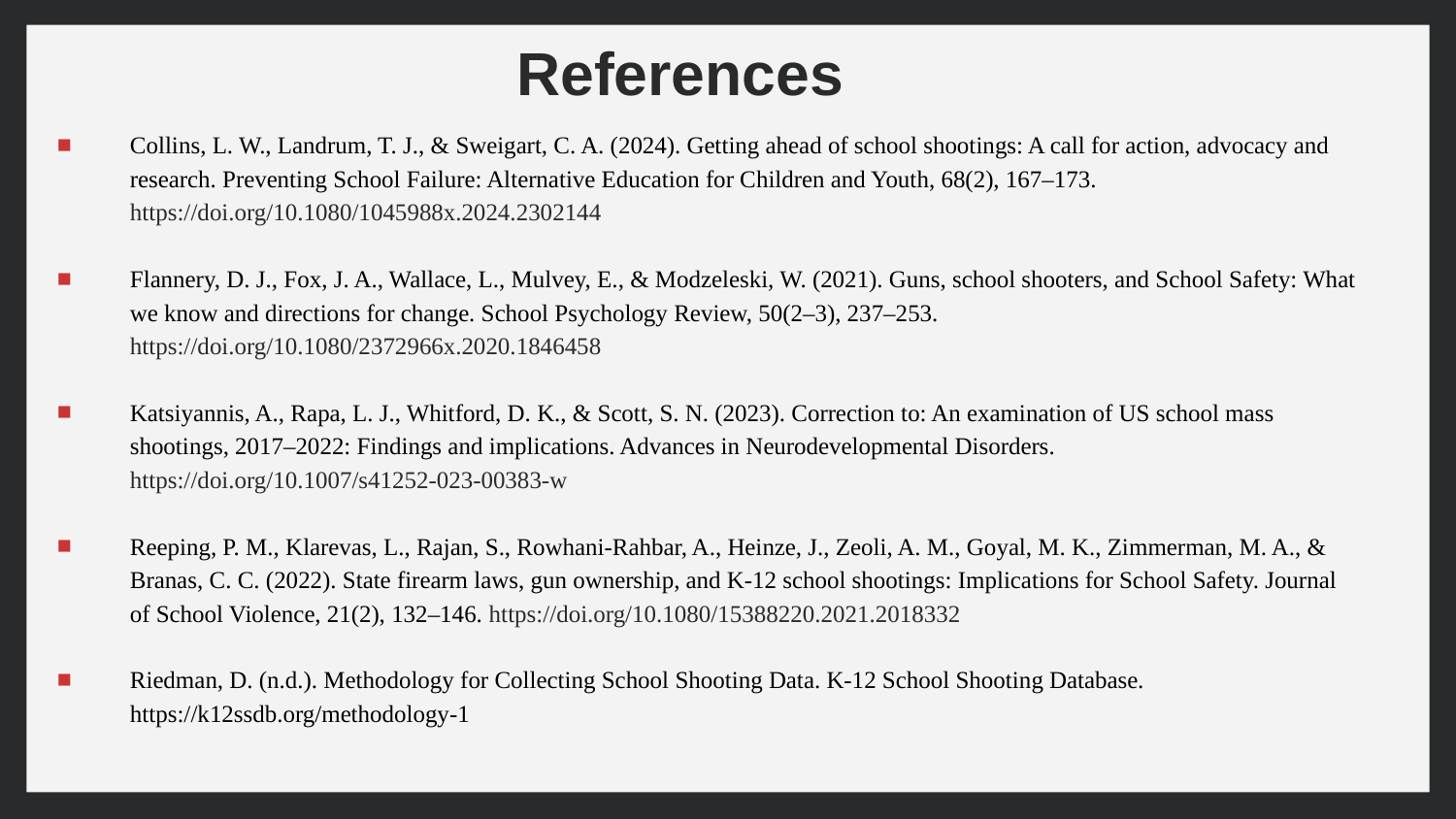

# References
Collins, L. W., Landrum, T. J., & Sweigart, C. A. (2024). Getting ahead of school shootings: A call for action, advocacy and research. Preventing School Failure: Alternative Education for Children and Youth, 68(2), 167–173. https://doi.org/10.1080/1045988x.2024.2302144

Flannery, D. J., Fox, J. A., Wallace, L., Mulvey, E., & Modzeleski, W. (2021). Guns, school shooters, and School Safety: What we know and directions for change. School Psychology Review, 50(2–3), 237–253. https://doi.org/10.1080/2372966x.2020.1846458

Katsiyannis, A., Rapa, L. J., Whitford, D. K., & Scott, S. N. (2023). Correction to: An examination of US school mass shootings, 2017–2022: Findings and implications. Advances in Neurodevelopmental Disorders. https://doi.org/10.1007/s41252-023-00383-w

Reeping, P. M., Klarevas, L., Rajan, S., Rowhani-Rahbar, A., Heinze, J., Zeoli, A. M., Goyal, M. K., Zimmerman, M. A., & Branas, C. C. (2022). State firearm laws, gun ownership, and K-12 school shootings: Implications for School Safety. Journal of School Violence, 21(2), 132–146. https://doi.org/10.1080/15388220.2021.2018332

Riedman, D. (n.d.). Methodology for Collecting School Shooting Data. K-12 School Shooting Database. https://k12ssdb.org/methodology-1